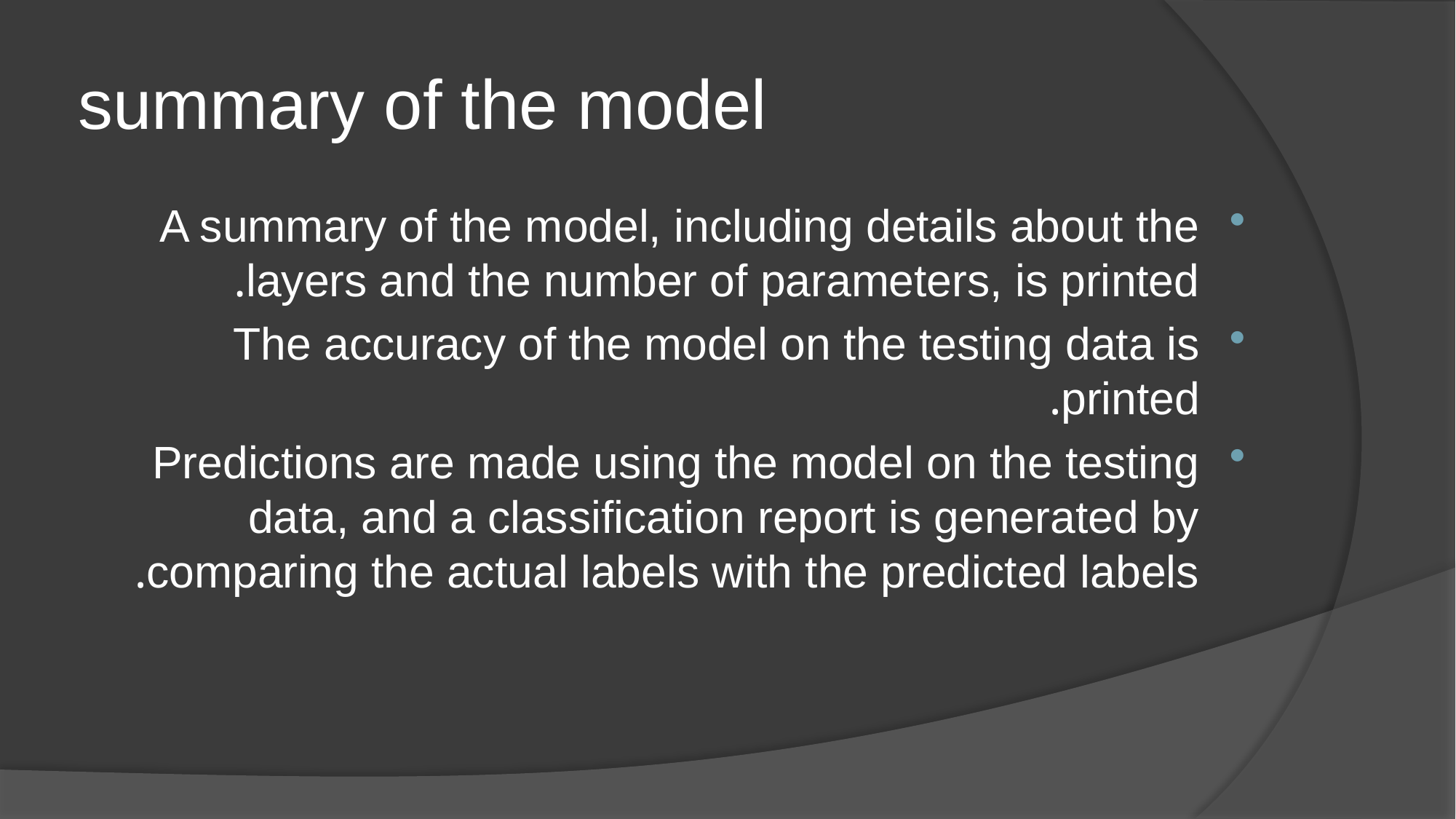

# summary of the model
A summary of the model, including details about the layers and the number of parameters, is printed.
The accuracy of the model on the testing data is printed.
Predictions are made using the model on the testing data, and a classification report is generated by comparing the actual labels with the predicted labels.